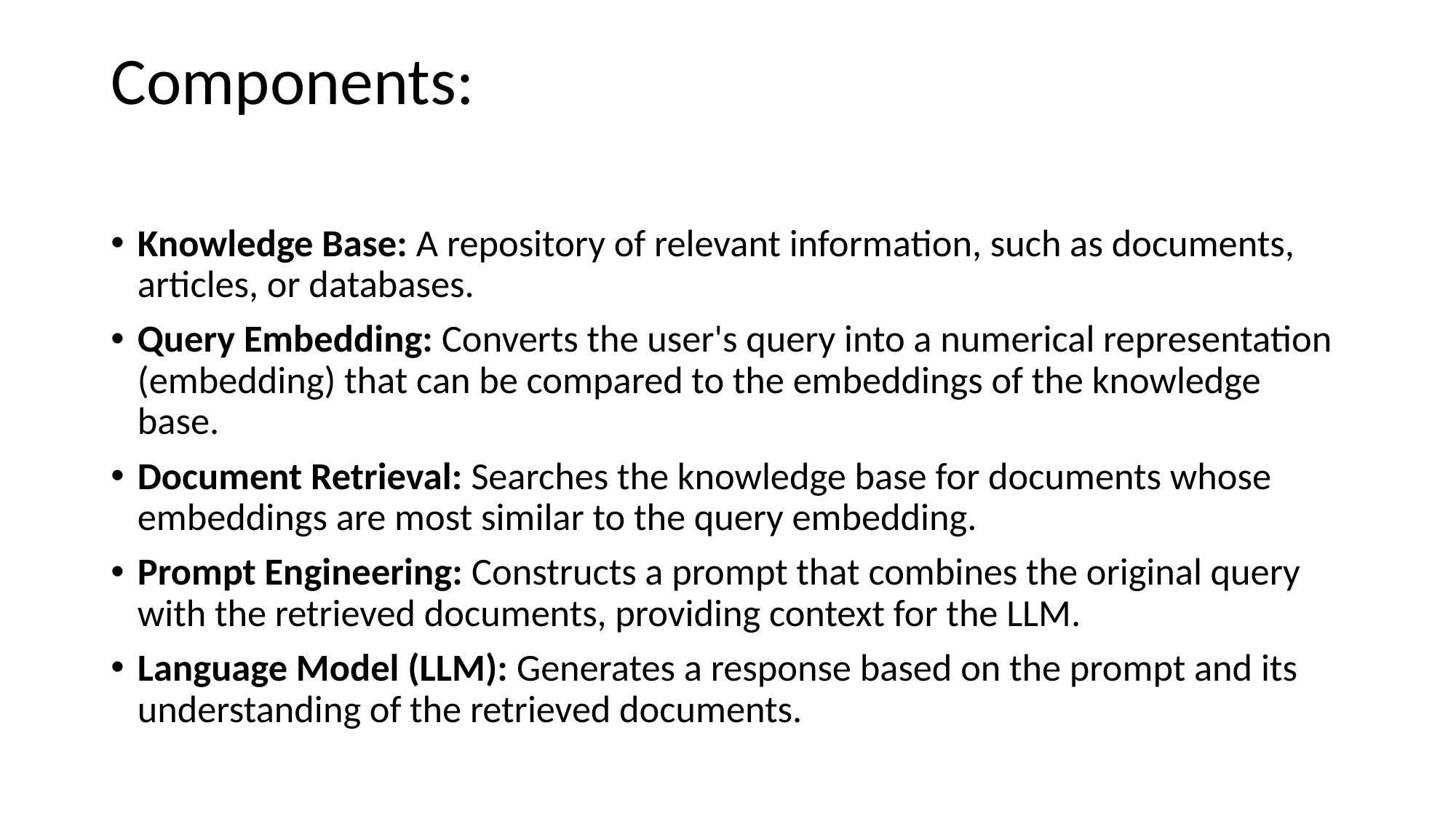

# Components:
Knowledge Base: A repository of relevant information, such as documents, articles, or databases.
Query Embedding: Converts the user's query into a numerical representation (embedding) that can be compared to the embeddings of the knowledge base.
Document Retrieval: Searches the knowledge base for documents whose embeddings are most similar to the query embedding.
Prompt Engineering: Constructs a prompt that combines the original query with the retrieved documents, providing context for the LLM.
Language Model (LLM): Generates a response based on the prompt and its understanding of the retrieved documents.